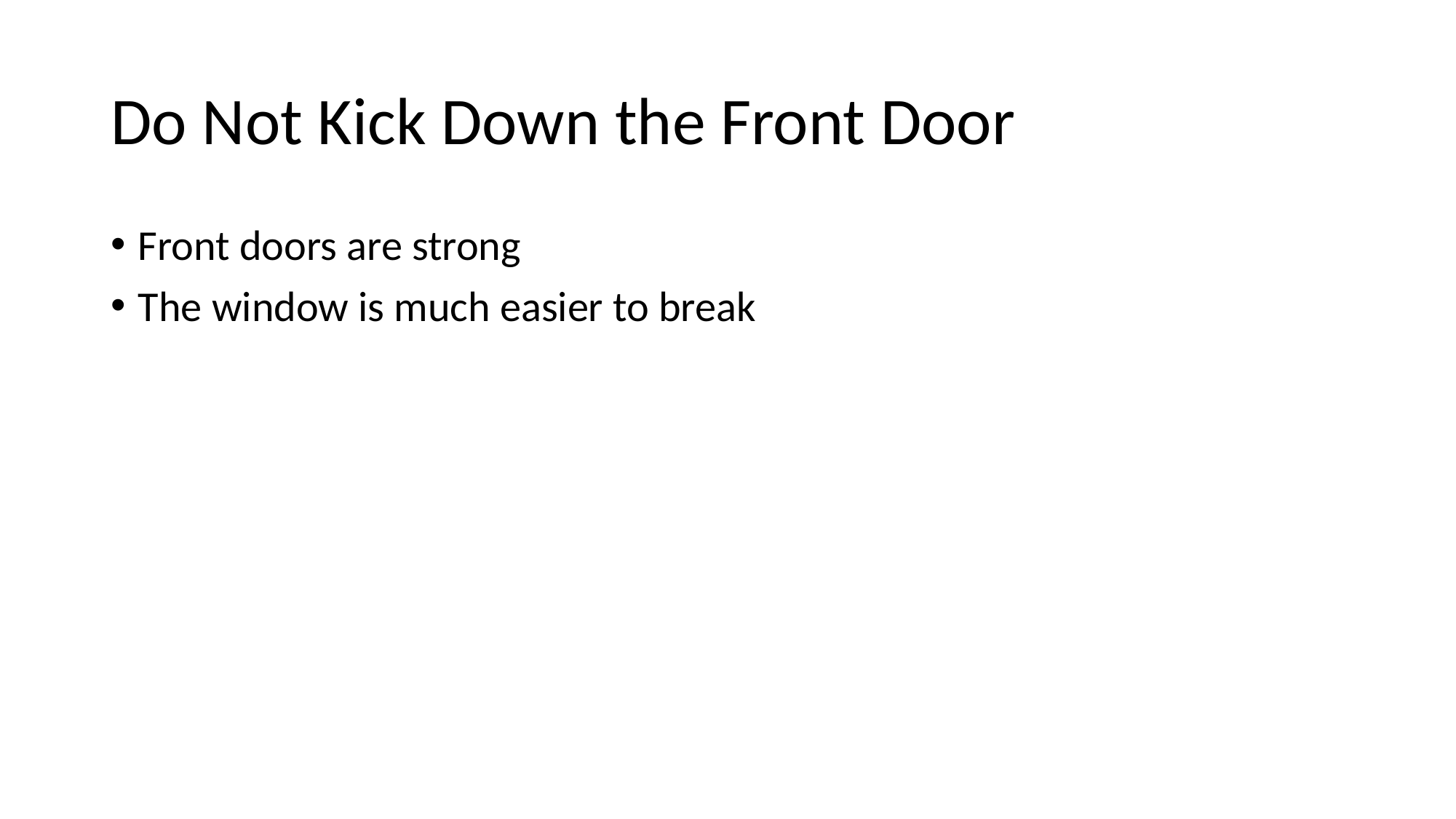

# Do Not Kick Down the Front Door
Front doors are strong
The window is much easier to break